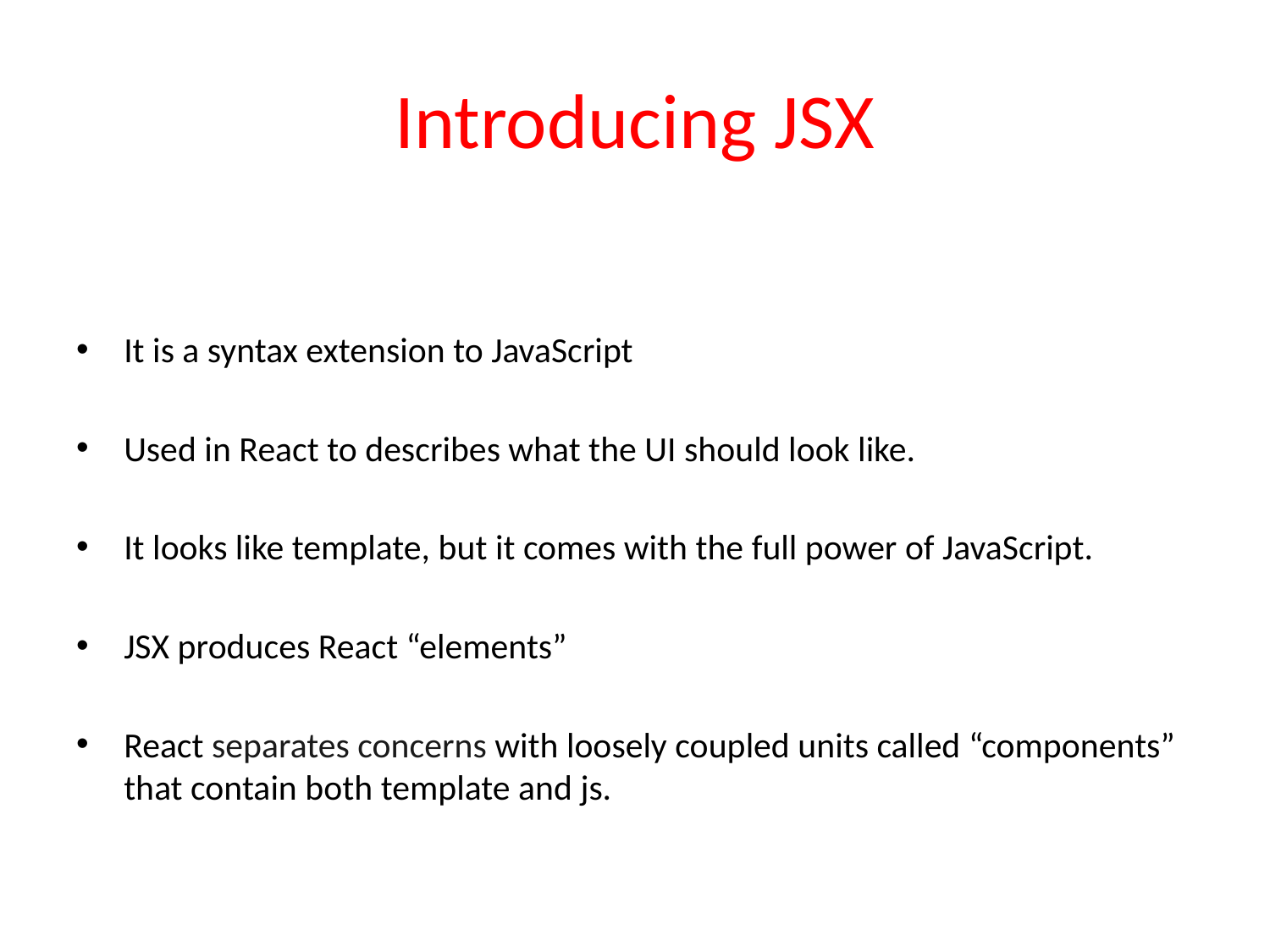

# Introducing JSX

It is a syntax extension to JavaScript

Used in React to describes what the UI should look like.

It looks like template, but it comes with the full power of JavaScript.

JSX produces React “elements”

React separates concerns with loosely coupled units called “components” that contain both template and js.